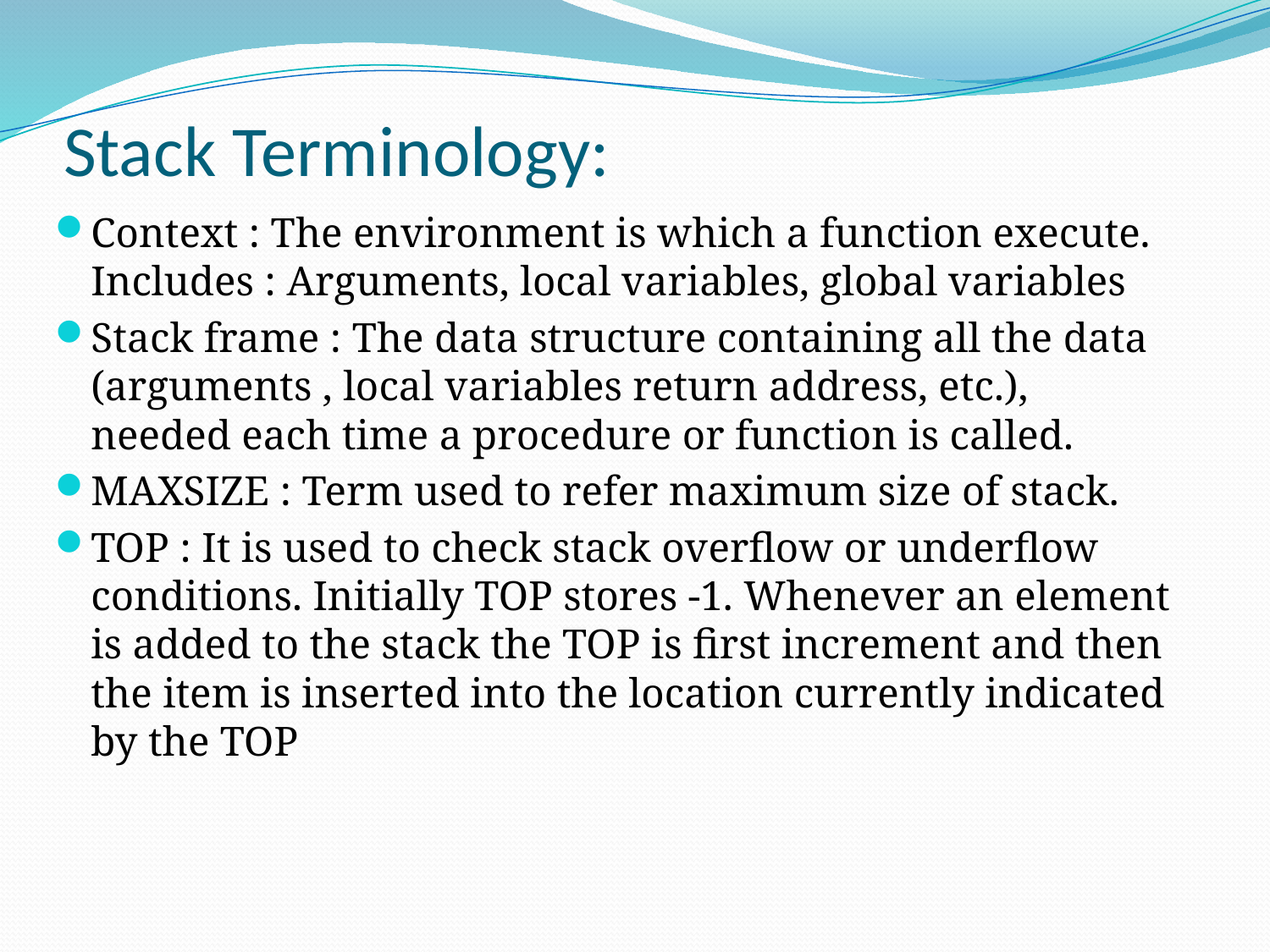

# Stack Terminology:
Context : The environment is which a function execute. Includes : Arguments, local variables, global variables
Stack frame : The data structure containing all the data (arguments , local variables return address, etc.), needed each time a procedure or function is called.
MAXSIZE : Term used to refer maximum size of stack.
TOP : It is used to check stack overflow or underflow conditions. Initially TOP stores -1. Whenever an element is added to the stack the TOP is first increment and then the item is inserted into the location currently indicated by the TOP